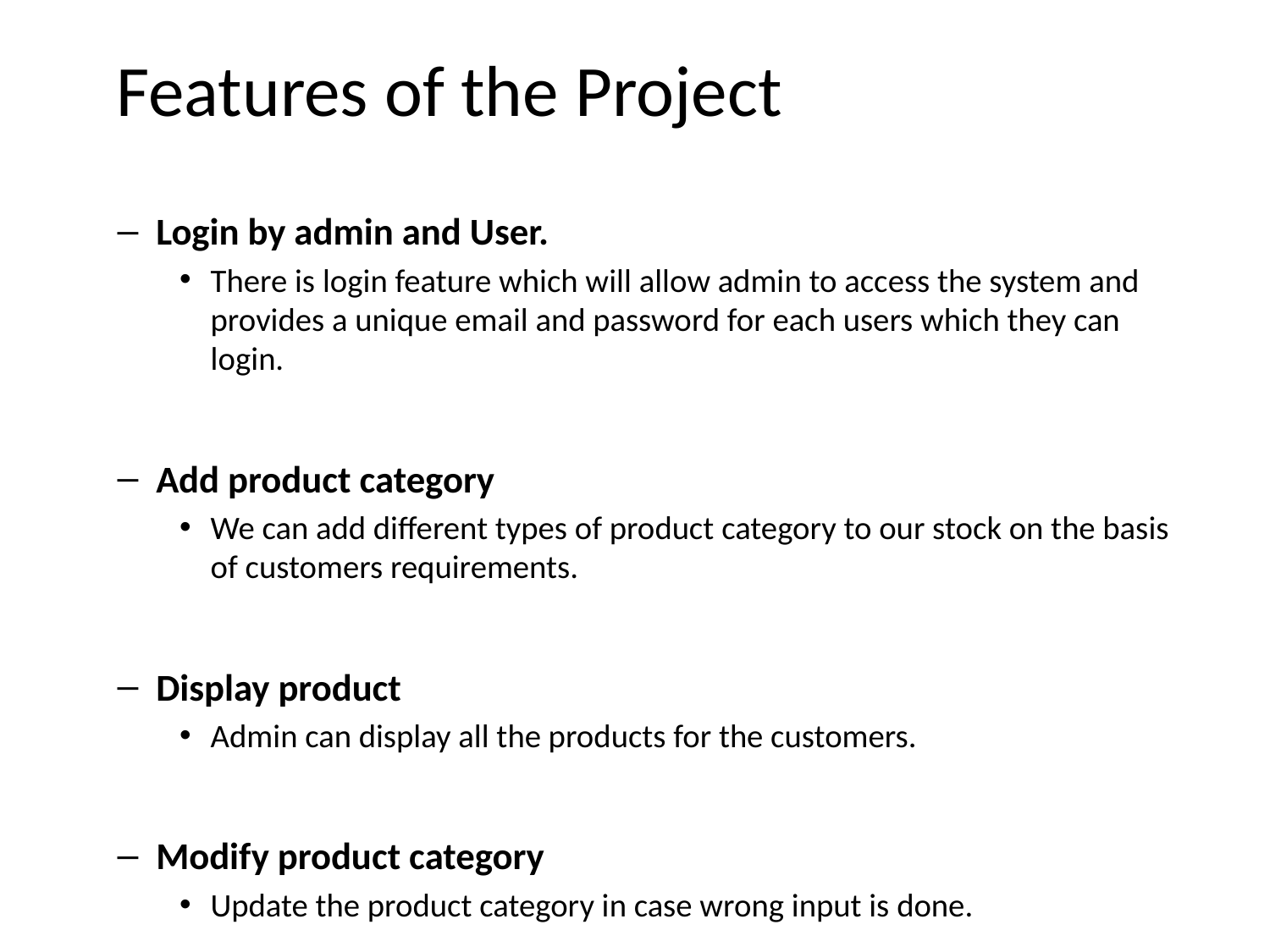

# Features of the Project

Login by admin and User.
There is login feature which will allow admin to access the system and provides a unique email and password for each users which they can login.

Add product category
We can add different types of product category to our stock on the basis of customers requirements.

Display product
Admin can display all the products for the customers.

Modify product category
Update the product category in case wrong input is done.